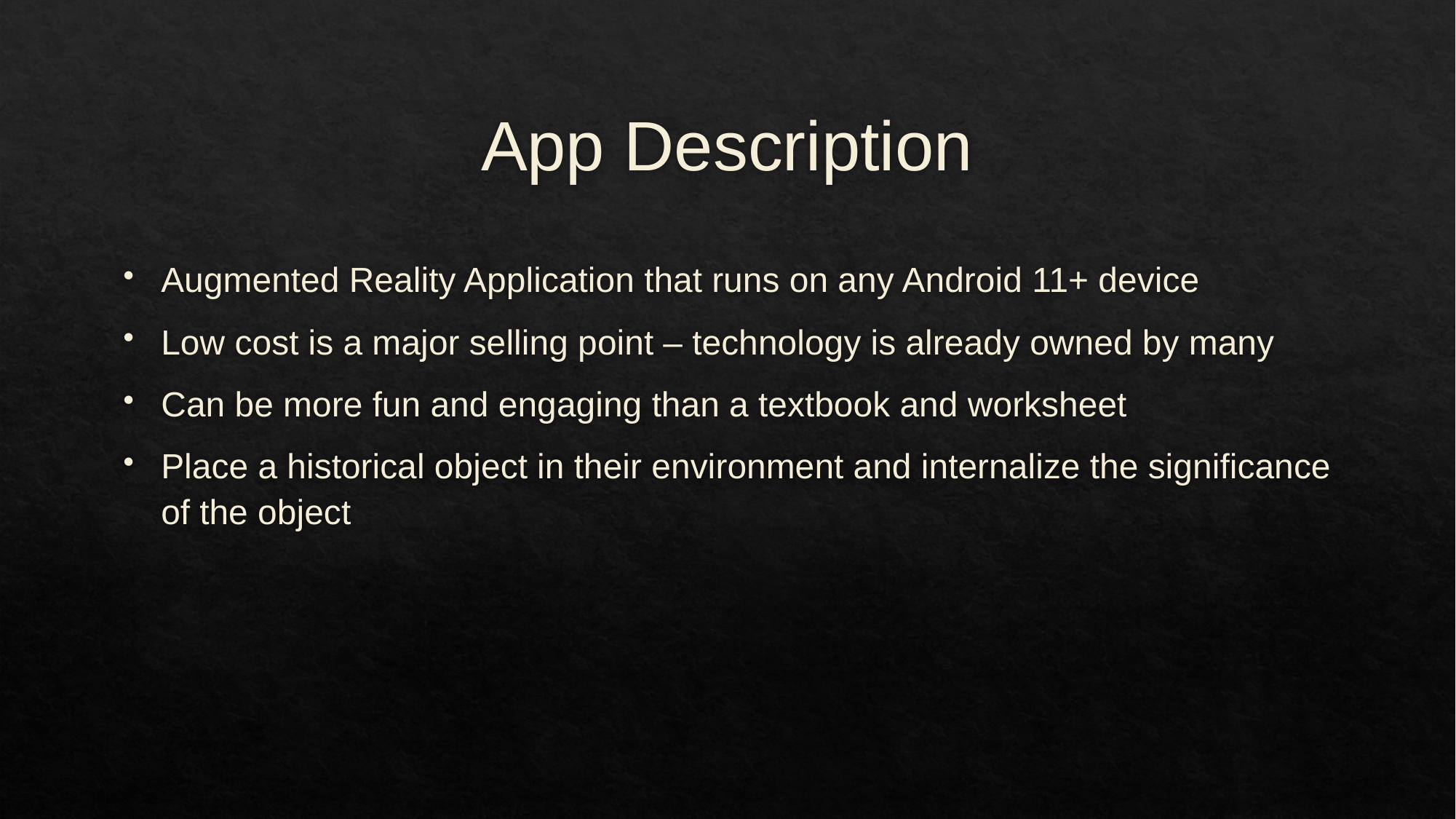

# App Description
Augmented Reality Application that runs on any Android 11+ device
Low cost is a major selling point – technology is already owned by many
Can be more fun and engaging than a textbook and worksheet
Place a historical object in their environment and internalize the significance of the object